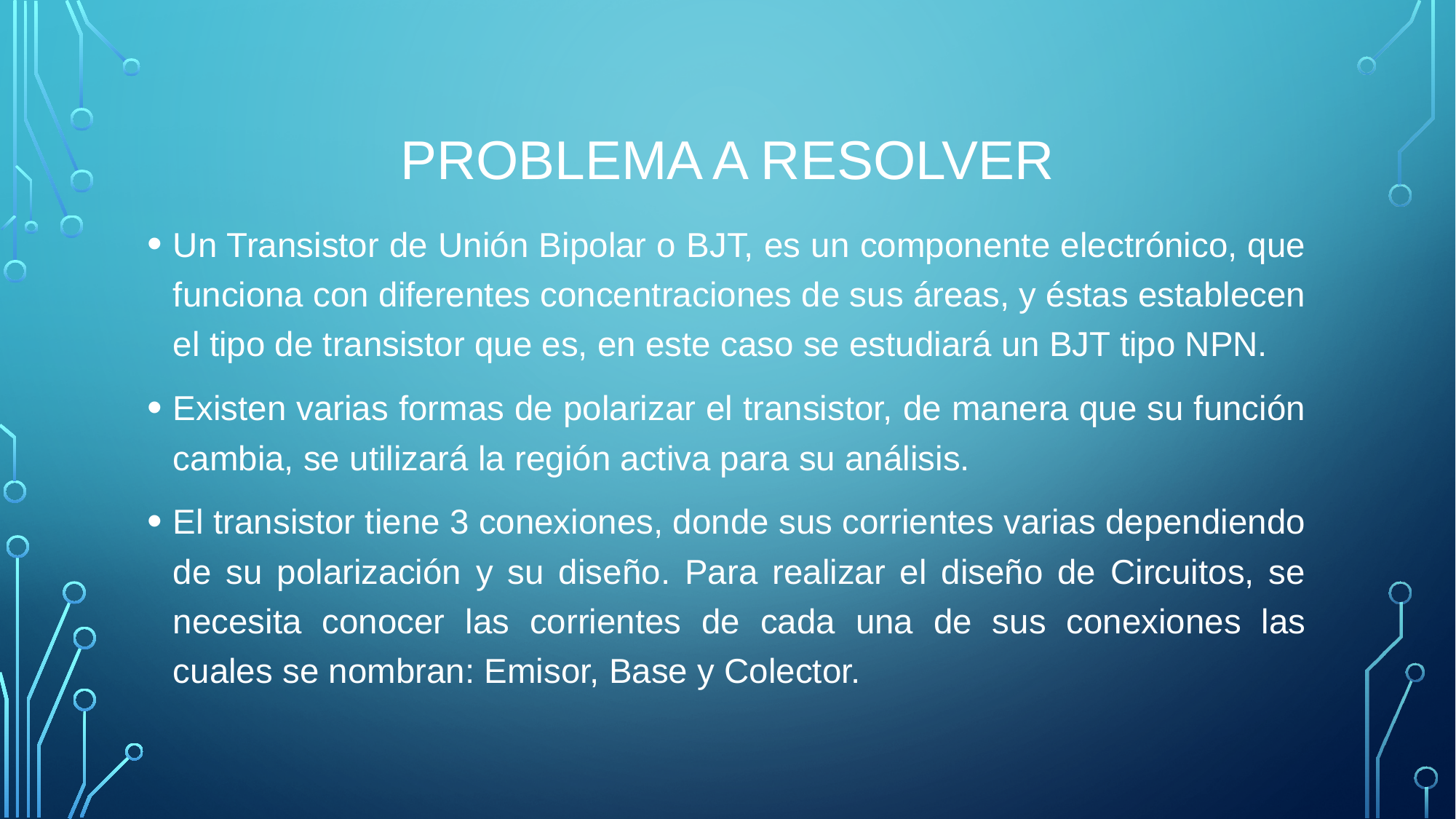

# Problema a resolver
Un Transistor de Unión Bipolar o BJT, es un componente electrónico, que funciona con diferentes concentraciones de sus áreas, y éstas establecen el tipo de transistor que es, en este caso se estudiará un BJT tipo NPN.
Existen varias formas de polarizar el transistor, de manera que su función cambia, se utilizará la región activa para su análisis.
El transistor tiene 3 conexiones, donde sus corrientes varias dependiendo de su polarización y su diseño. Para realizar el diseño de Circuitos, se necesita conocer las corrientes de cada una de sus conexiones las cuales se nombran: Emisor, Base y Colector.